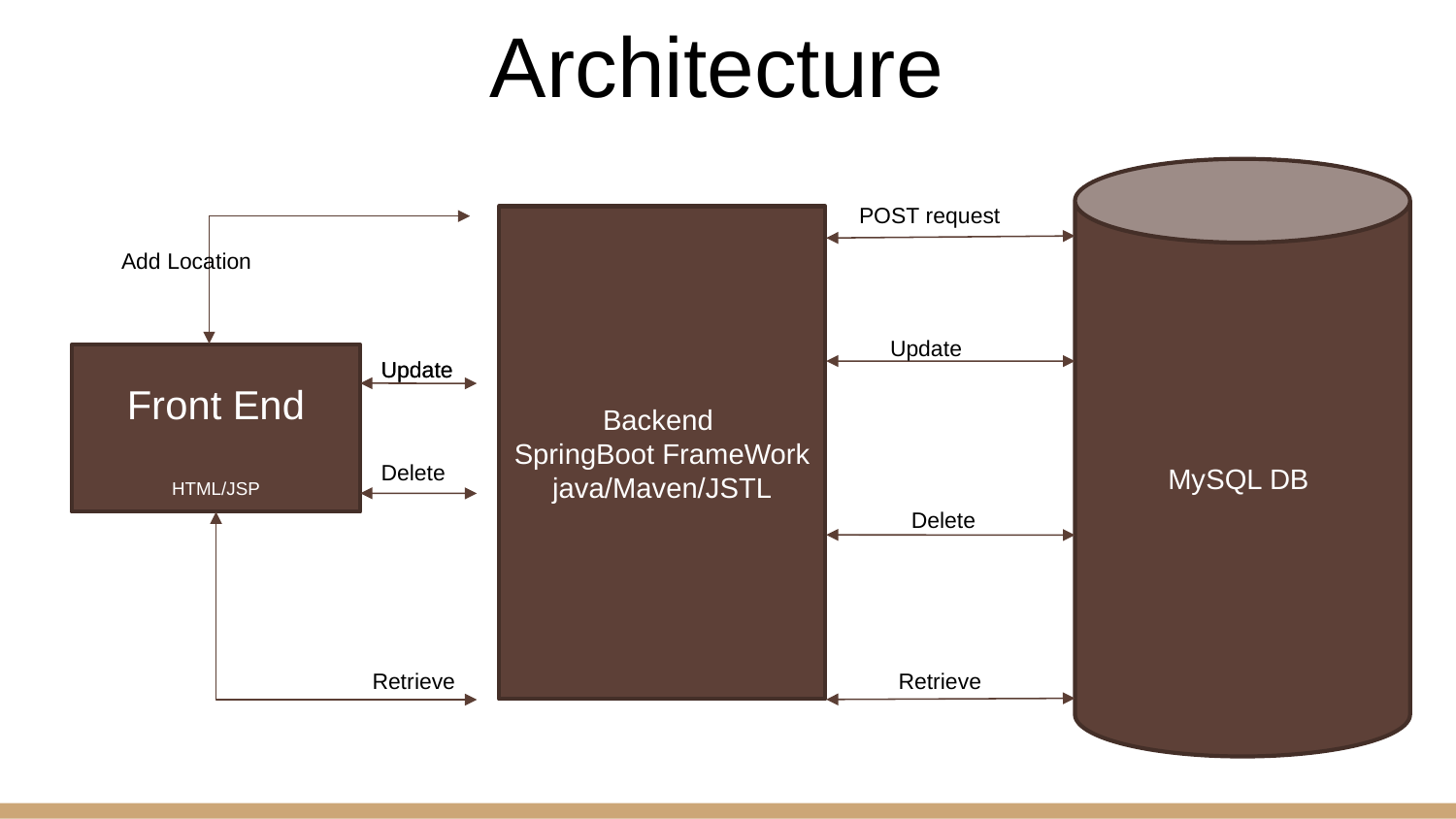

Architecture

MySQL DB

 POST request
Backend
SpringBoot FrameWork
java/Maven/JSTL

 Add Location
Update

Front End

HTML/JSP

Update
Update

Delete

 Delete

 Retrieve
 Retrieve